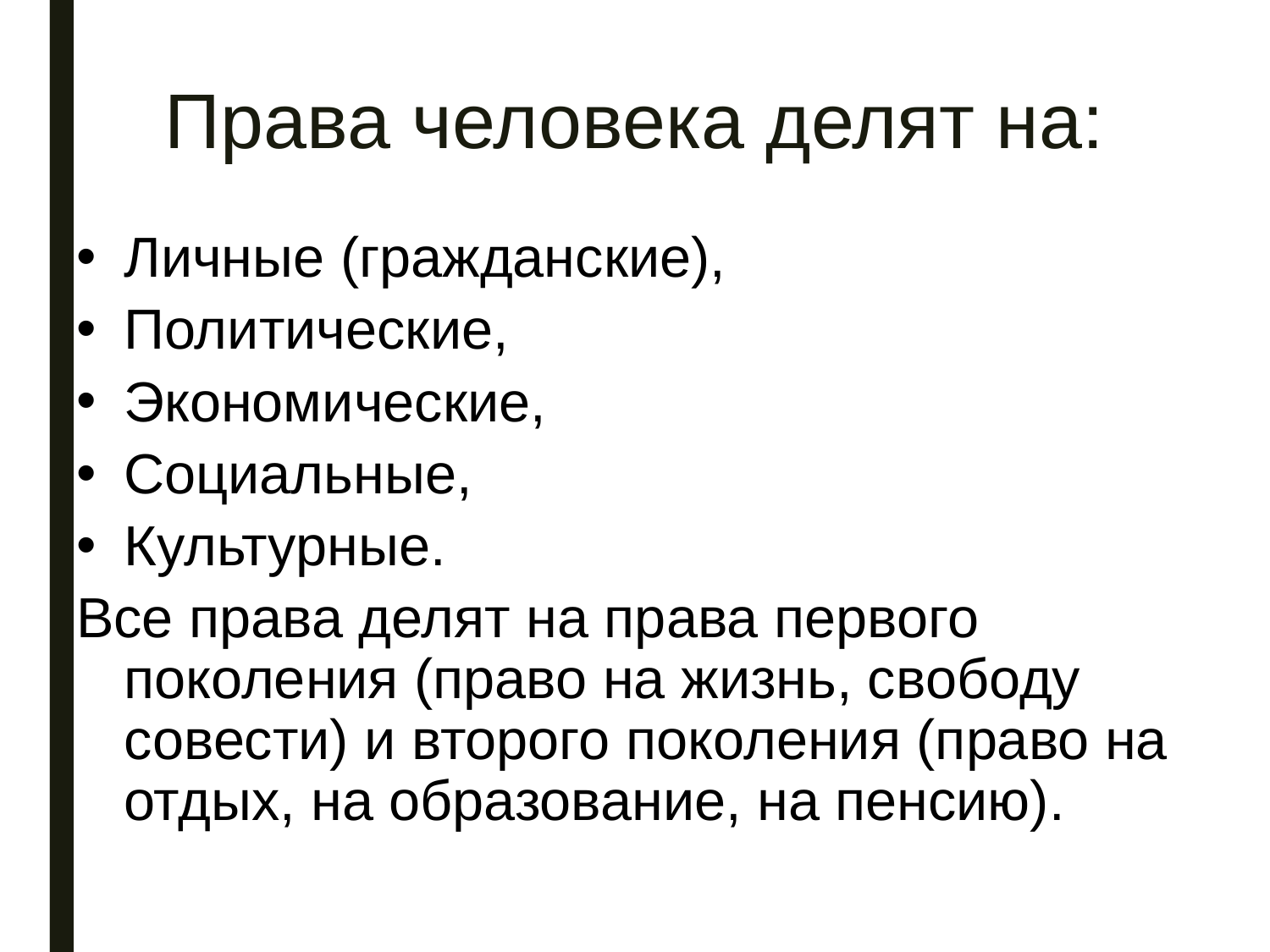

# Права человека делят на:
Личные (гражданские),
Политические,
Экономические,
Социальные,
Культурные.
Все права делят на права первого поколения (право на жизнь, свободу совести) и второго поколения (право на отдых, на образование, на пенсию).